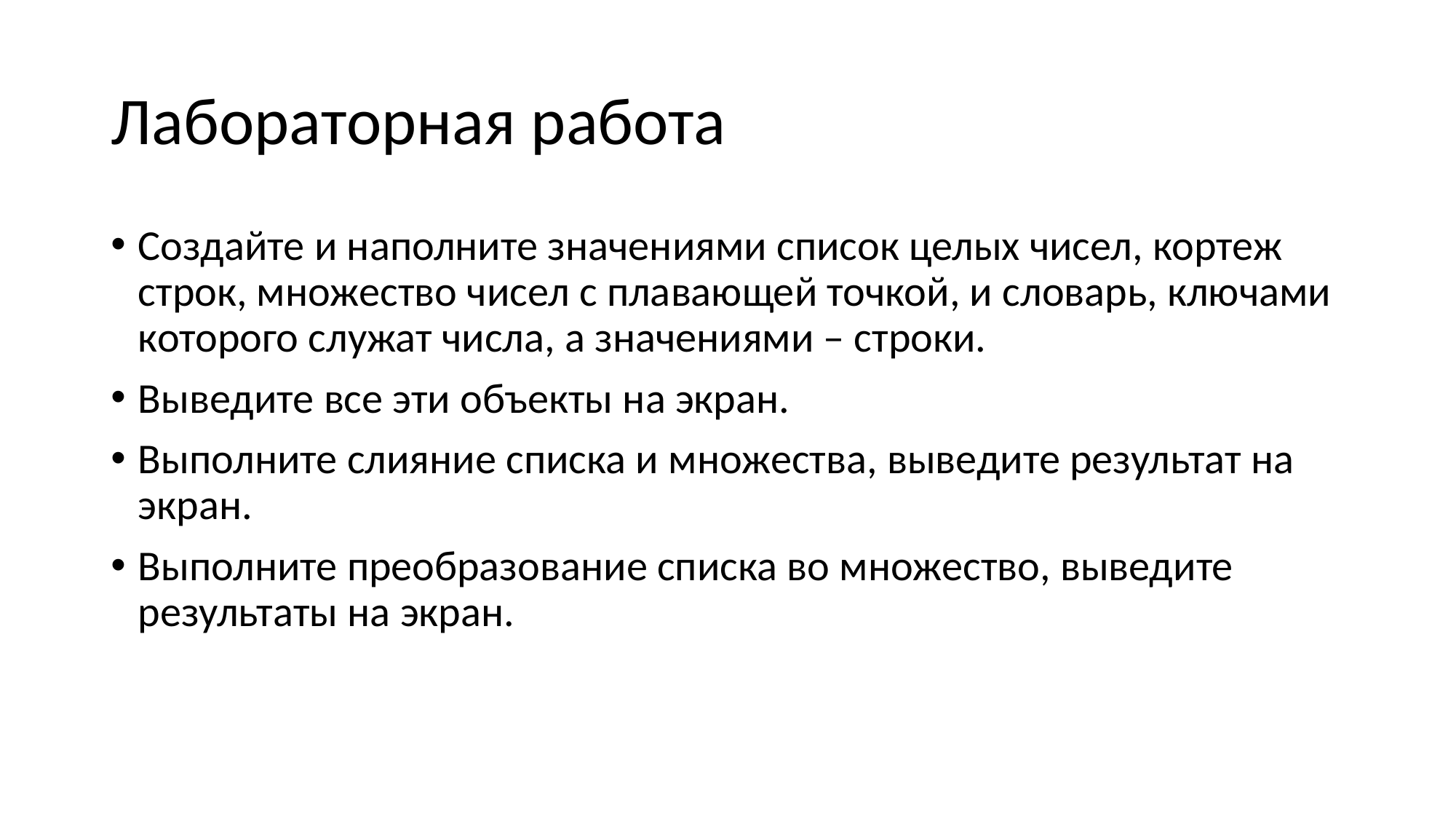

# Лабораторная работа
Создайте и наполните значениями список целых чисел, кортеж строк, множество чисел с плавающей точкой, и словарь, ключами которого служат числа, а значениями – строки.
Выведите все эти объекты на экран.
Выполните слияние списка и множества, выведите результат на экран.
Выполните преобразование списка во множество, выведите результаты на экран.